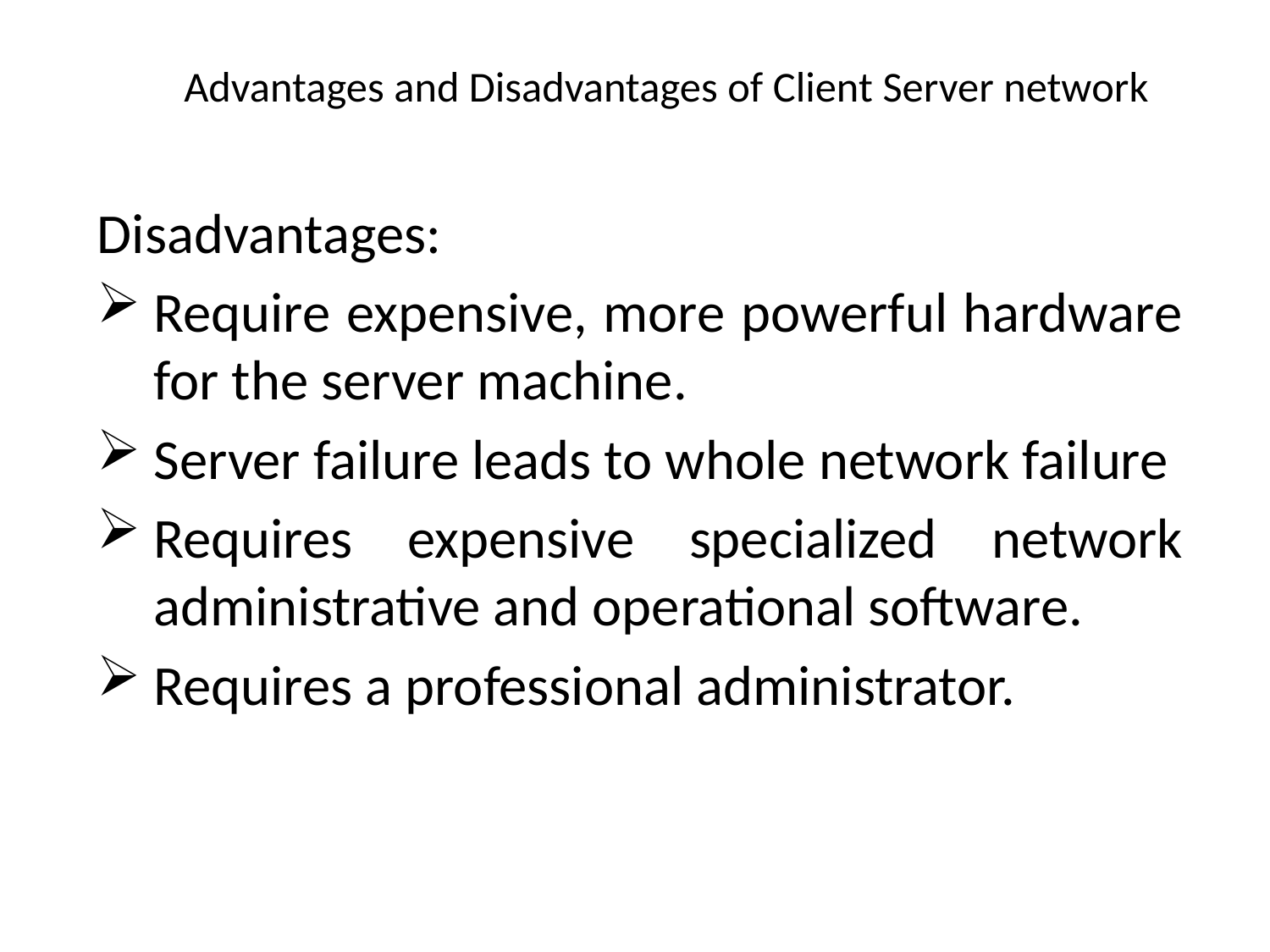

# Advantages and Disadvantages of Client Server network
Disadvantages:
Require expensive, more powerful hardware for the server machine.
Server failure leads to whole network failure
Requires expensive specialized network administrative and operational software.
Requires a professional administrator.